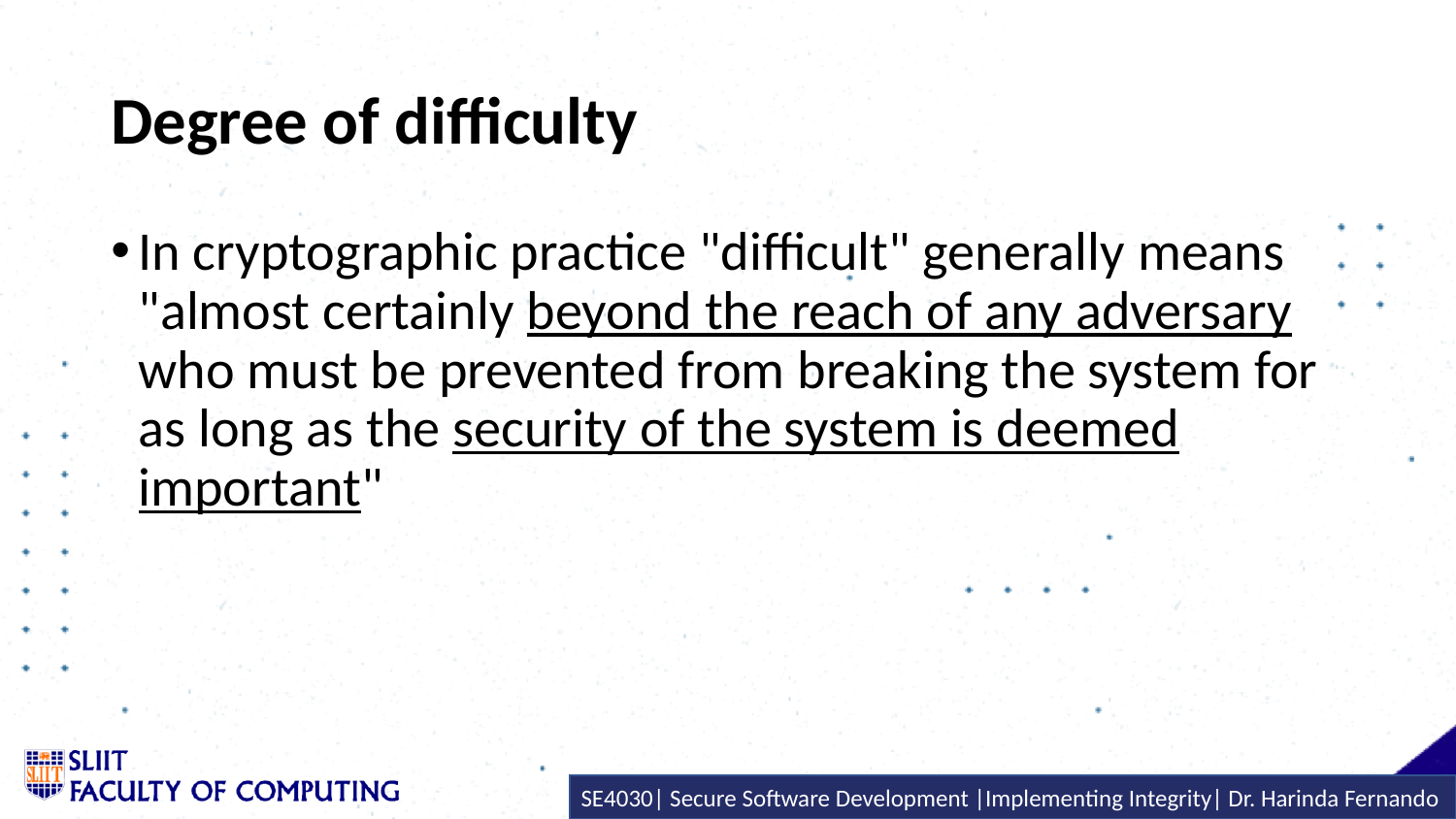

# Degree of difficulty
In cryptographic practice "difficult" generally means "almost certainly beyond the reach of any adversary who must be prevented from breaking the system for as long as the security of the system is deemed important"